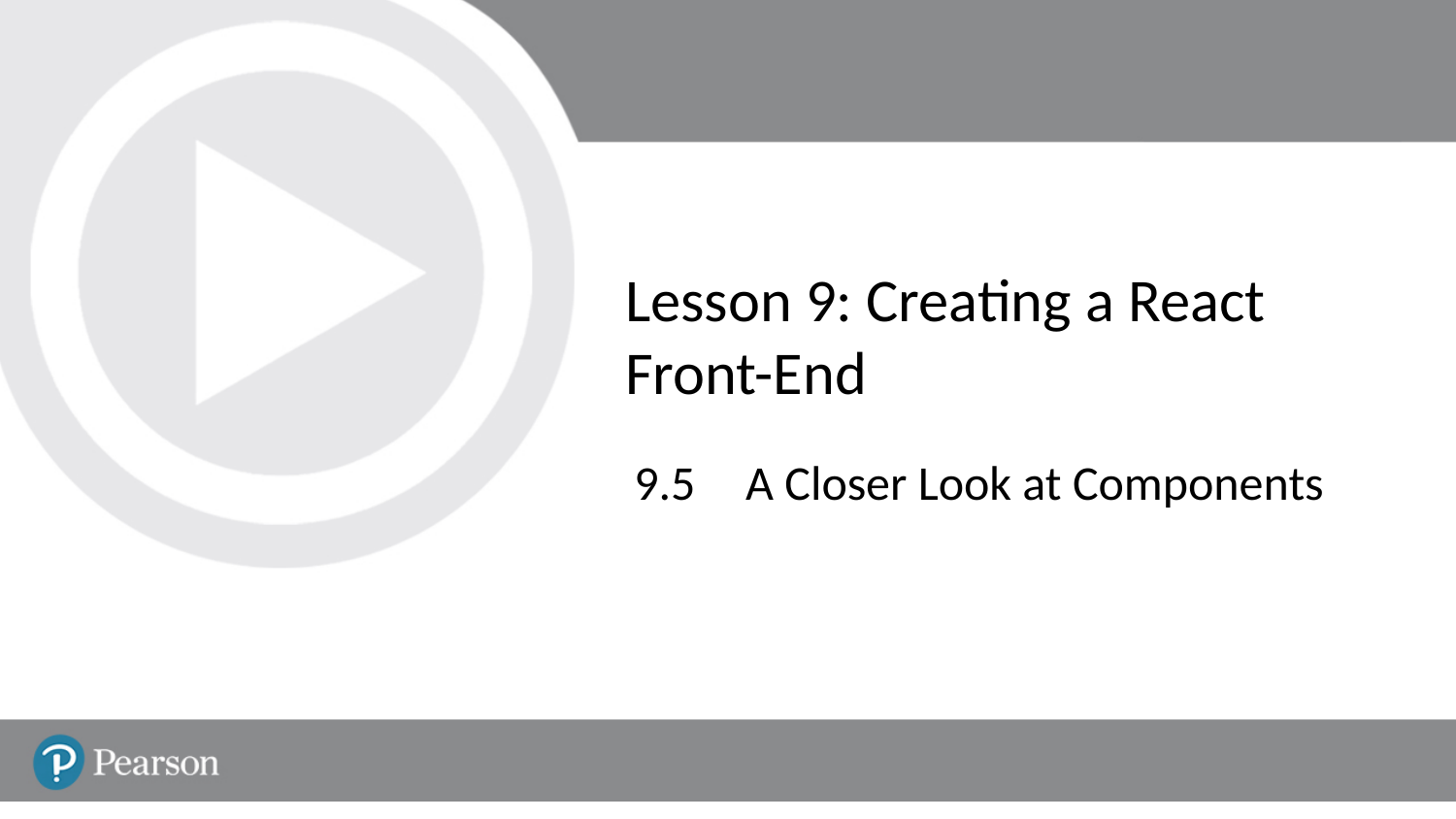

# Lesson 9: Creating a React Front-End
9.5	 A Closer Look at Components